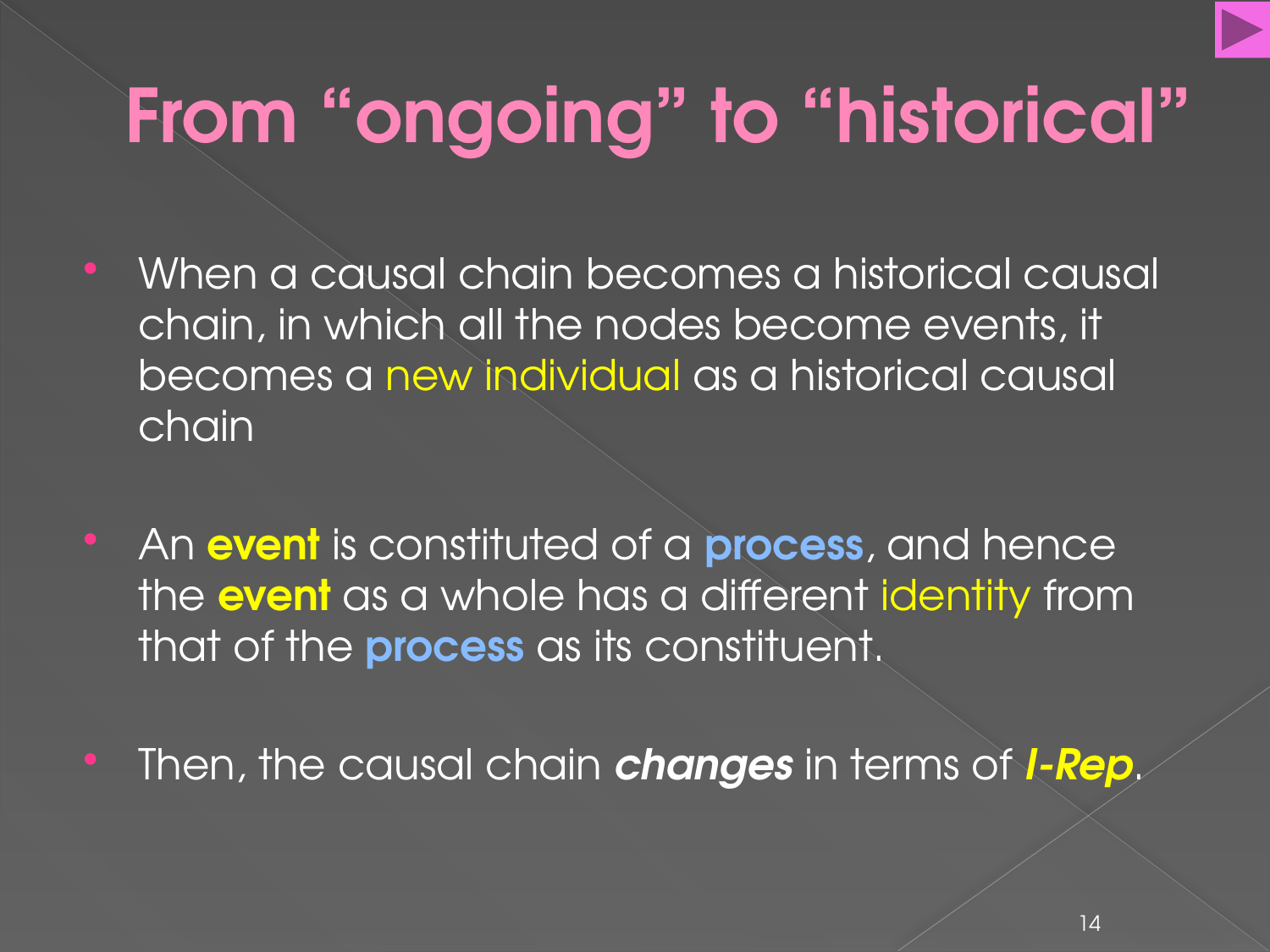

# From “ongoing” to “historical”
When a causal chain becomes a historical causal chain, in which all the nodes become events, it becomes a new individual as a historical causal chain

An event is constituted of a process, and hence the event as a whole has a different identity from that of the process as its constituent.

Then, the causal chain changes in terms of I-Rep.
14